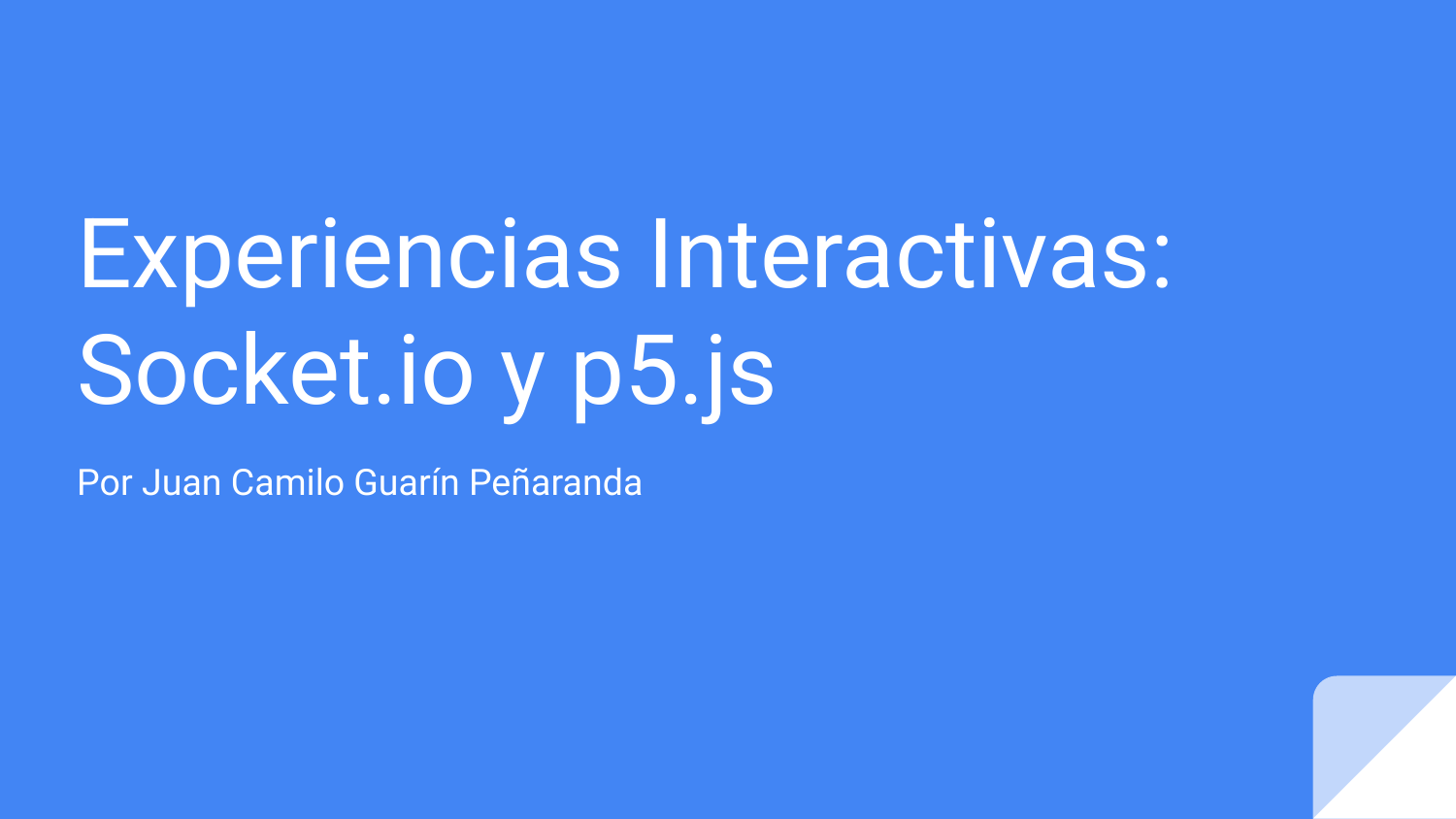

# Experiencias Interactivas: Socket.io y p5.js
Por Juan Camilo Guarín Peñaranda